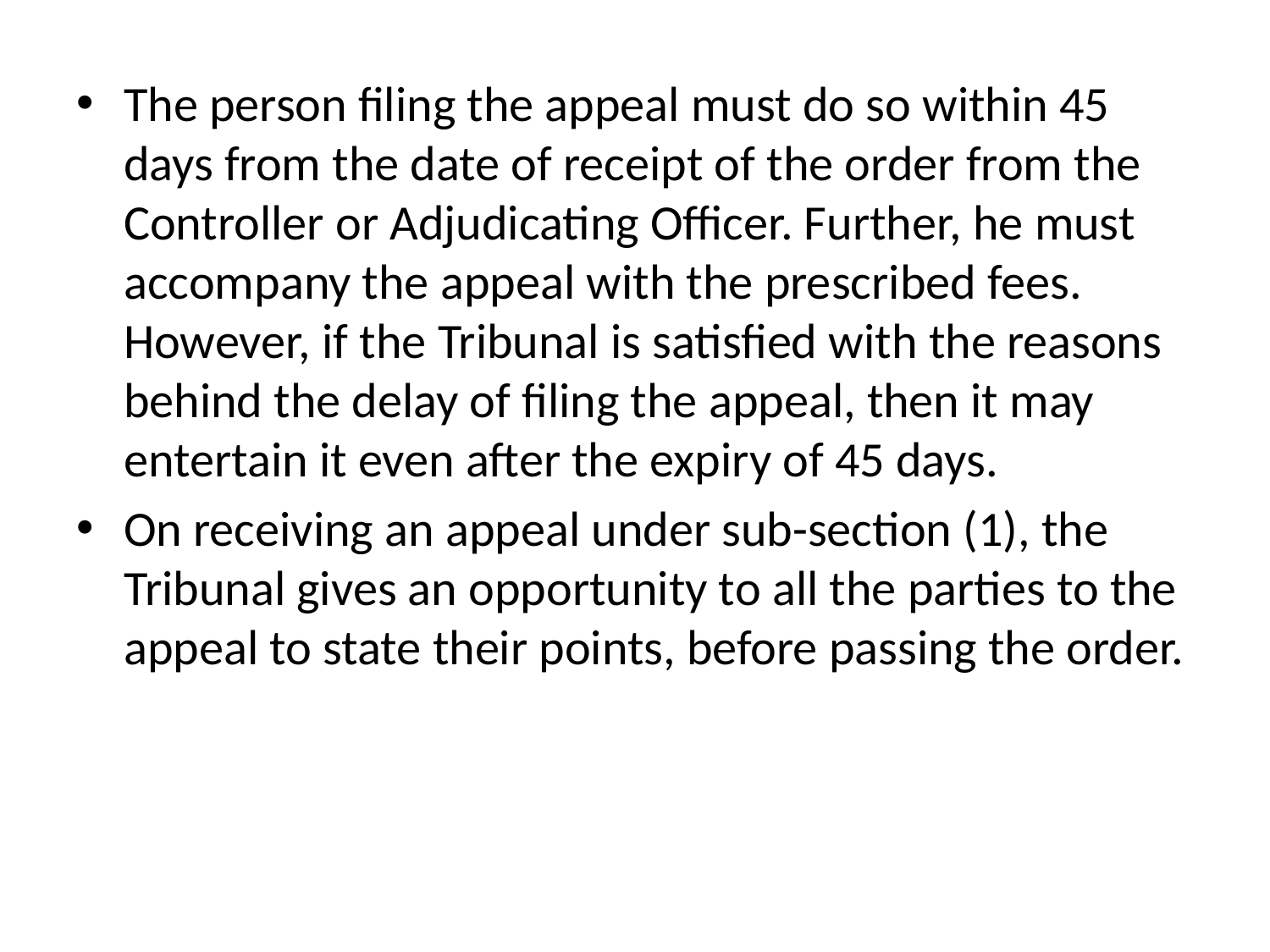

The person filing the appeal must do so within 45 days from the date of receipt of the order from the Controller or Adjudicating Officer. Further, he must accompany the appeal with the prescribed fees. However, if the Tribunal is satisfied with the reasons behind the delay of filing the appeal, then it may entertain it even after the expiry of 45 days.
On receiving an appeal under sub-section (1), the Tribunal gives an opportunity to all the parties to the appeal to state their points, before passing the order.